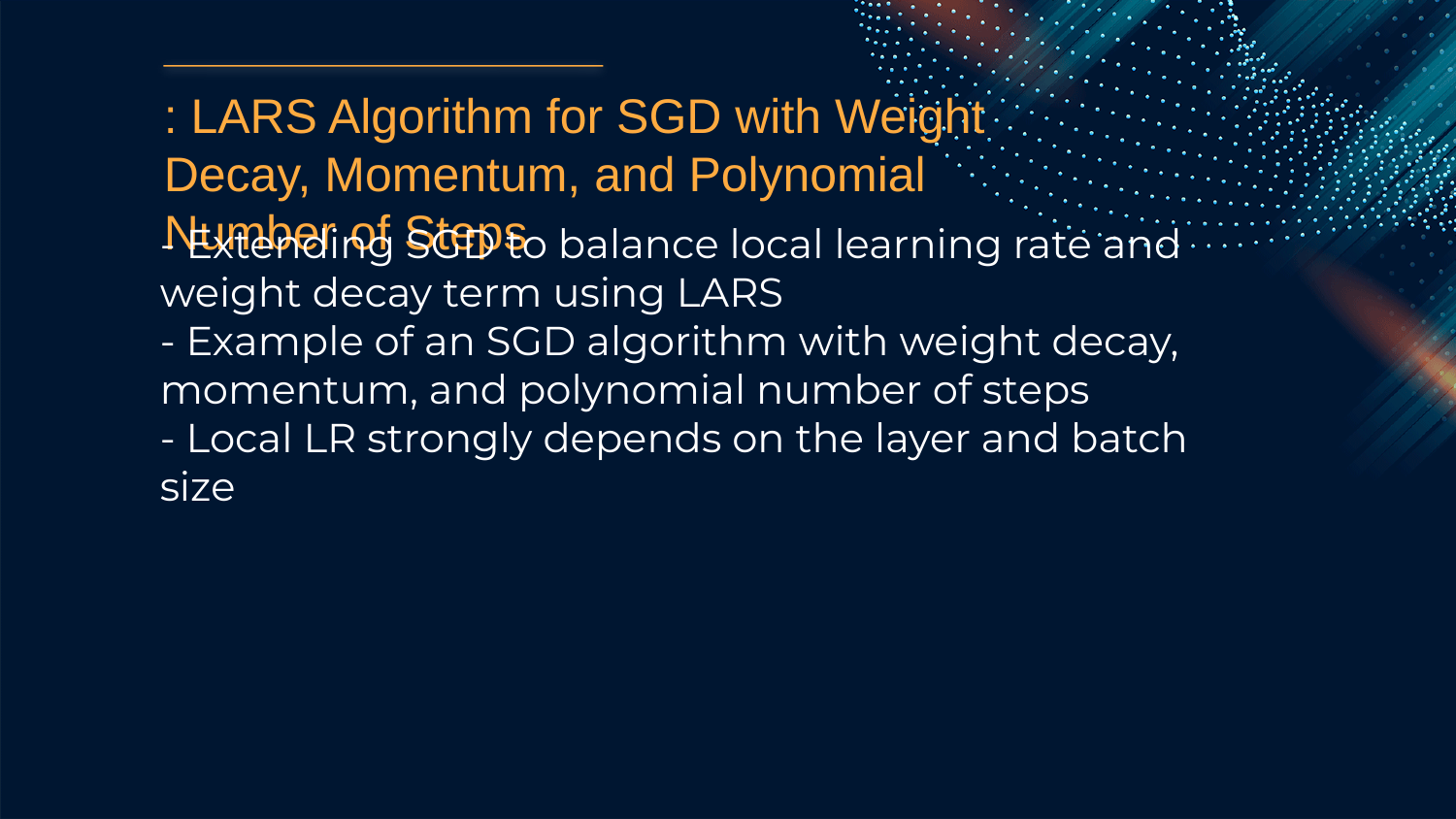

: LARS Algorithm for SGD with Weight Decay, Momentum, and Polynomial Number of Steps
- Extending SGD to balance local learning rate and weight decay term using LARS
- Example of an SGD algorithm with weight decay, momentum, and polynomial number of steps
- Local LR strongly depends on the layer and batch size